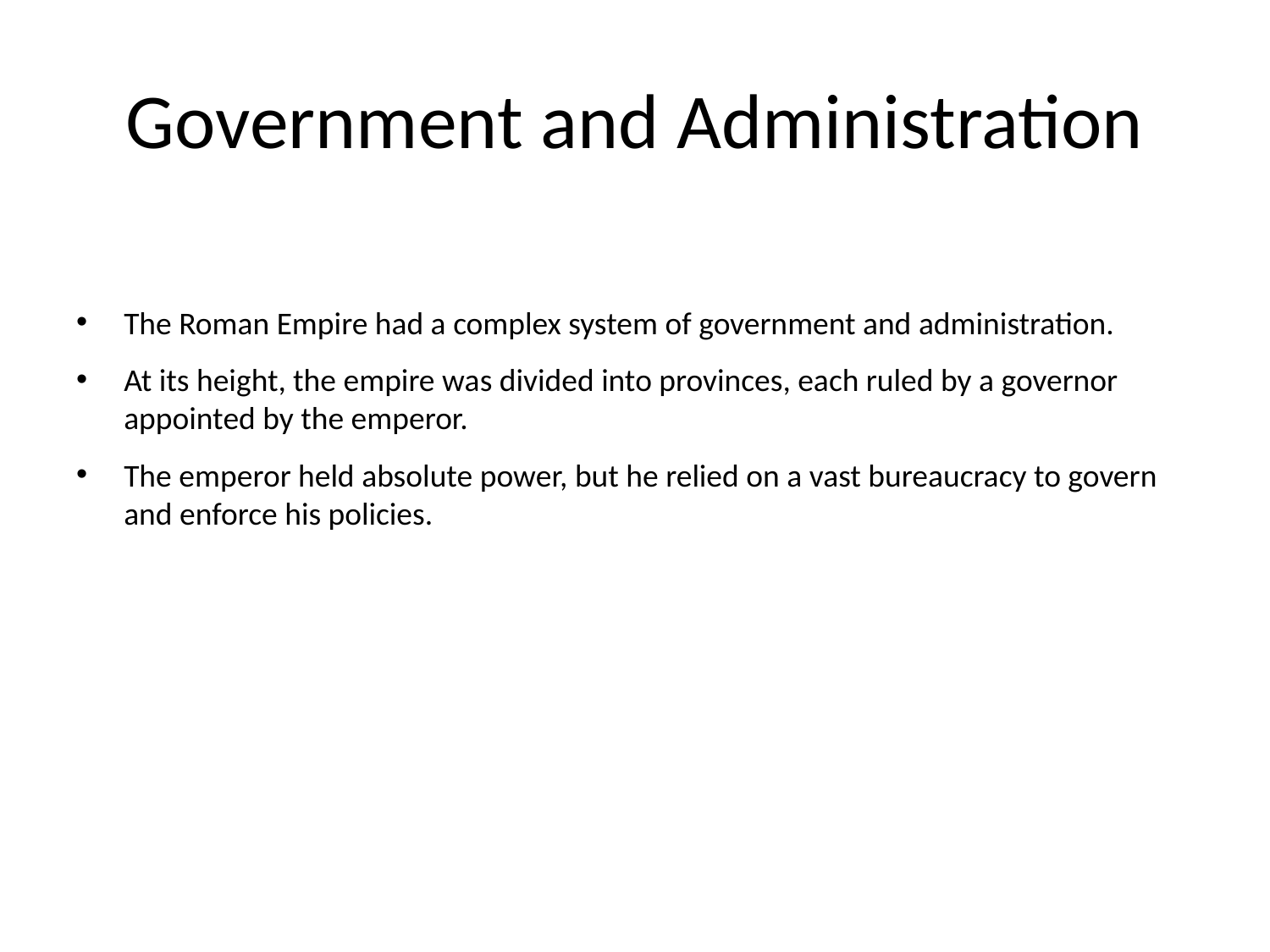

# Government and Administration

The Roman Empire had a complex system of government and administration.
At its height, the empire was divided into provinces, each ruled by a governor appointed by the emperor.
The emperor held absolute power, but he relied on a vast bureaucracy to govern and enforce his policies.